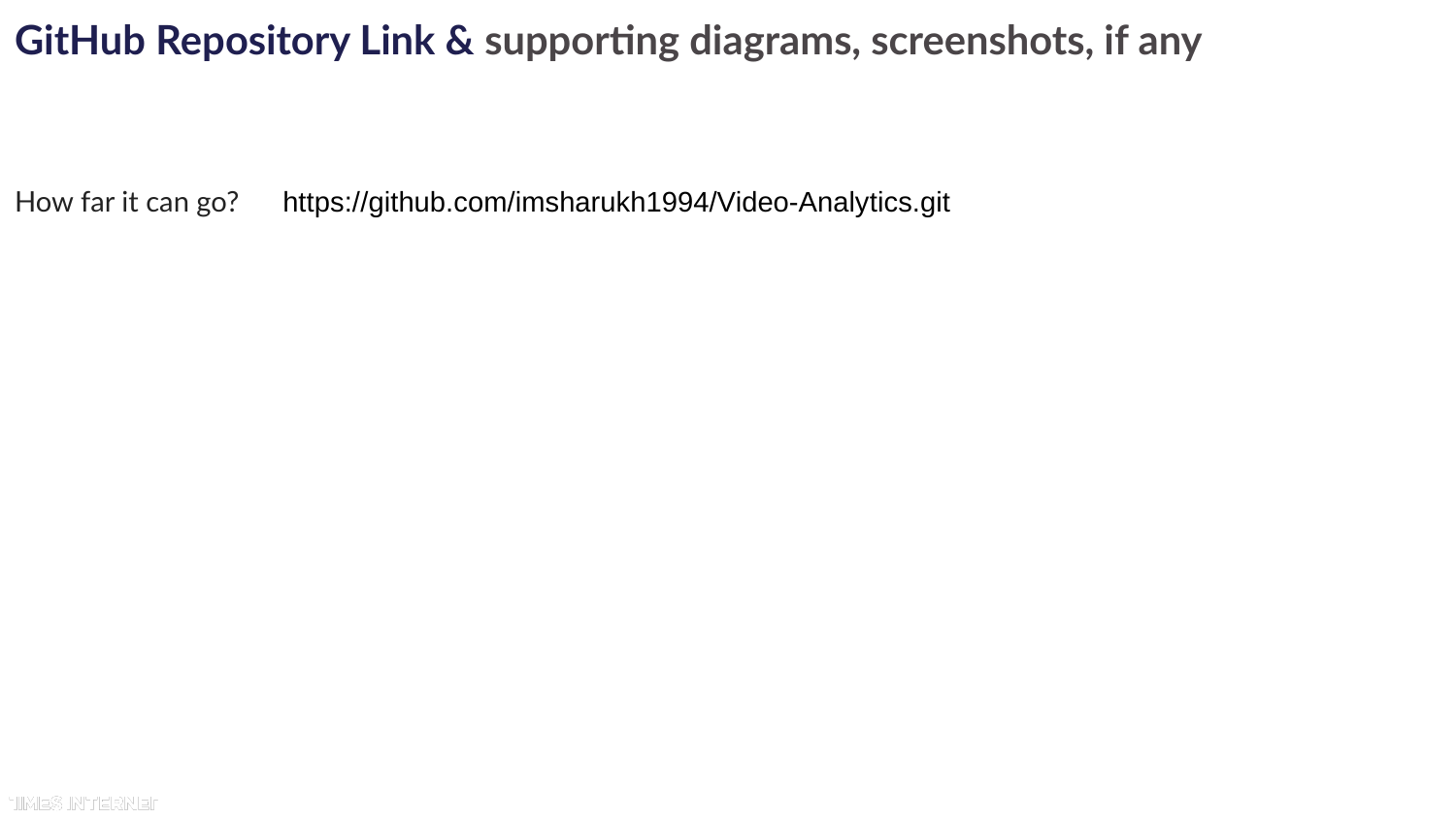

GitHub Repository Link & supporting diagrams, screenshots, if any
How far it can go?
https://github.com/imsharukh1994/Video-Analytics.git